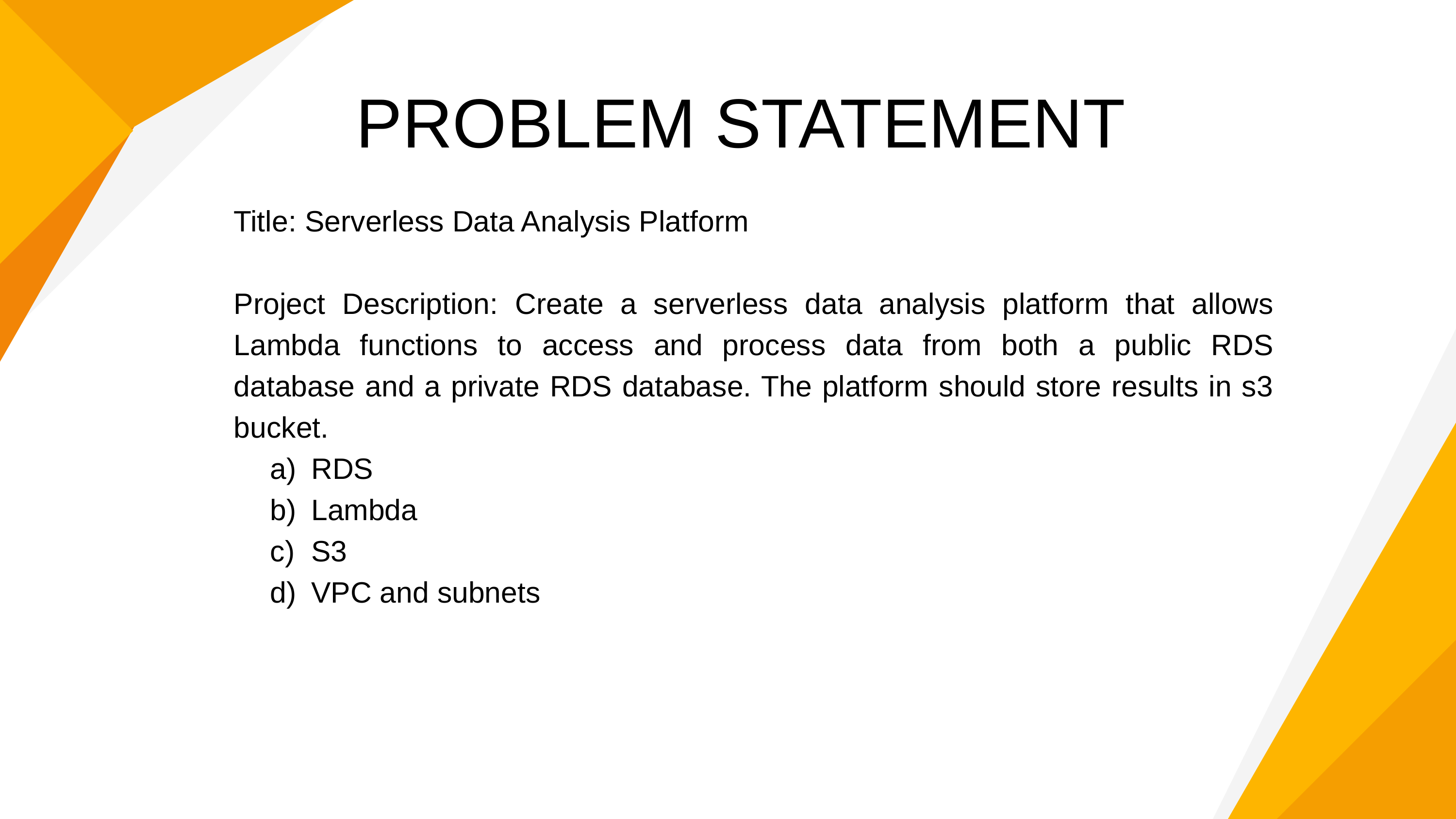

PROBLEM STATEMENT
Title: Serverless Data Analysis Platform

Project Description: Create a serverless data analysis platform that allows Lambda functions to access and process data from both a public RDS database and a private RDS database. The platform should store results in s3 bucket.
RDS
Lambda
S3
VPC and subnets